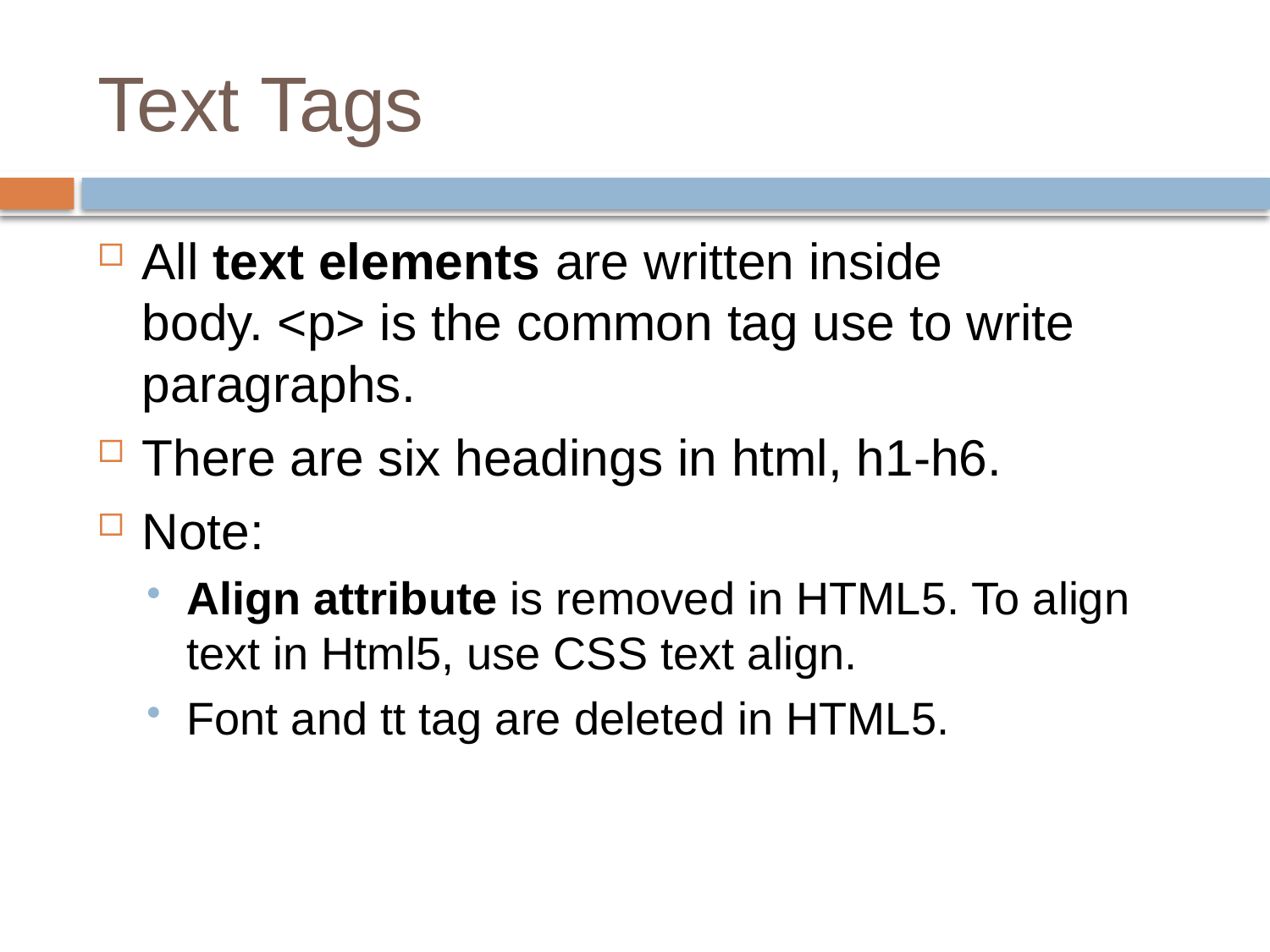

# Text Tags
All text elements are written inside body. <p> is the common tag use to write paragraphs.
There are six headings in html, h1-h6.
Note:
Align attribute is removed in HTML5. To align text in Html5, use CSS text align.
Font and tt tag are deleted in HTML5.